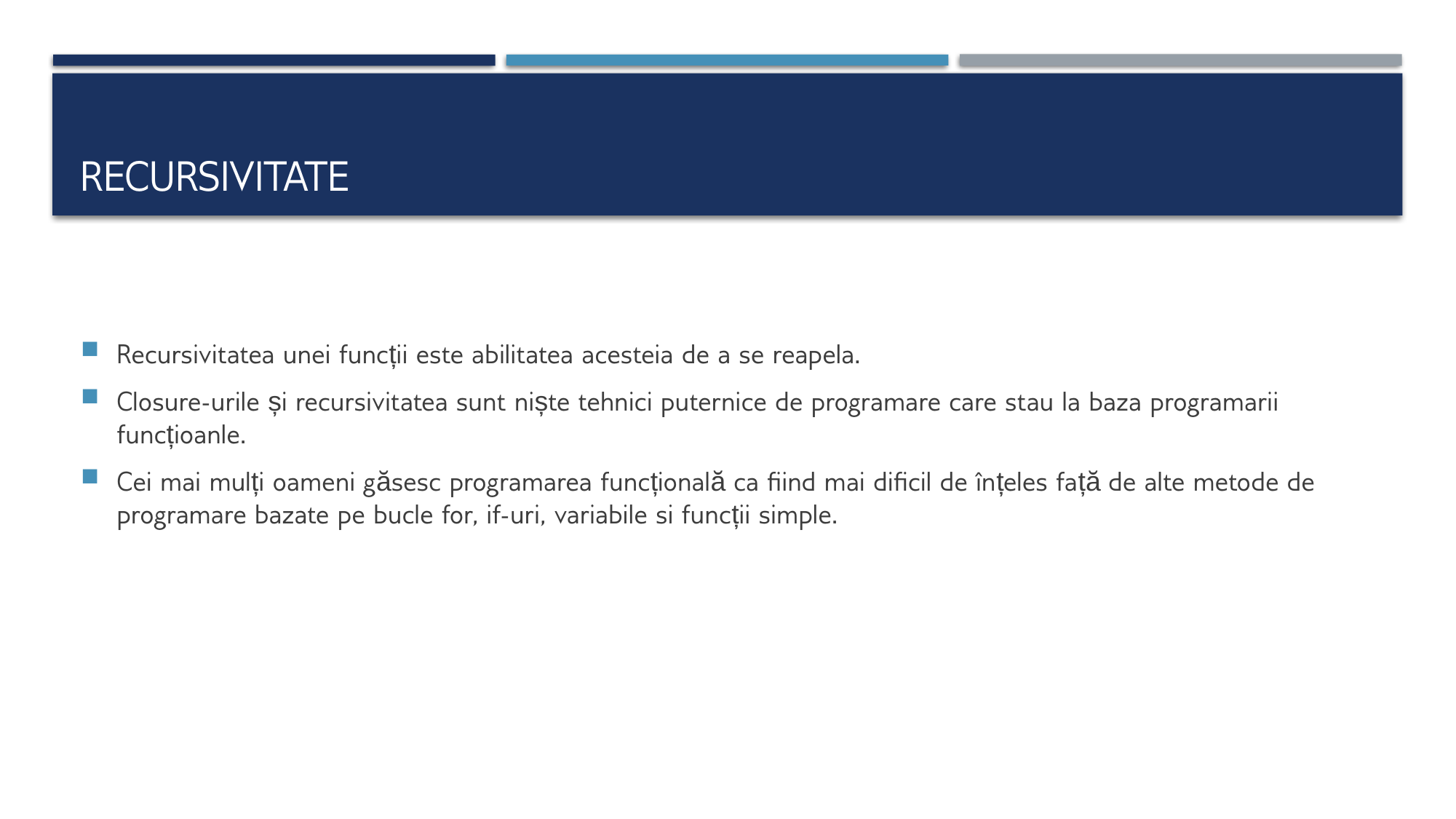

# Recursivitate
Recursivitatea unei funcții este abilitatea acesteia de a se reapela.
Closure-urile și recursivitatea sunt niște tehnici puternice de programare care stau la baza programarii funcțioanle.
Cei mai mulți oameni găsesc programarea funcțională ca fiind mai dificil de înțeles față de alte metode de programare bazate pe bucle for, if-uri, variabile si funcții simple.